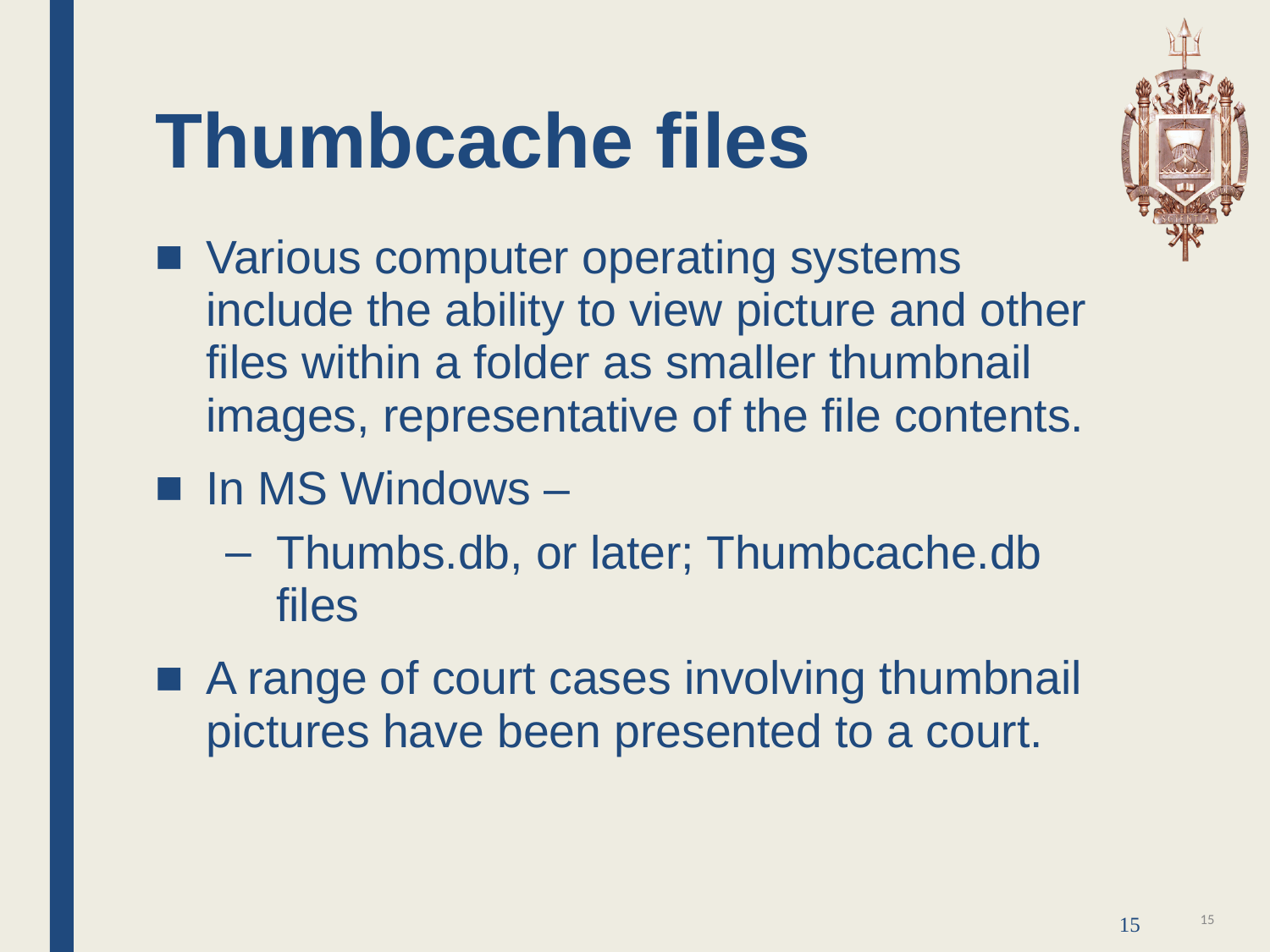

# Thumbcache files
Various computer operating systems include the ability to view picture and other files within a folder as smaller thumbnail images, representative of the file contents.
In MS Windows –
Thumbs.db, or later; Thumbcache.db files
A range of court cases involving thumbnail pictures have been presented to a court.
15